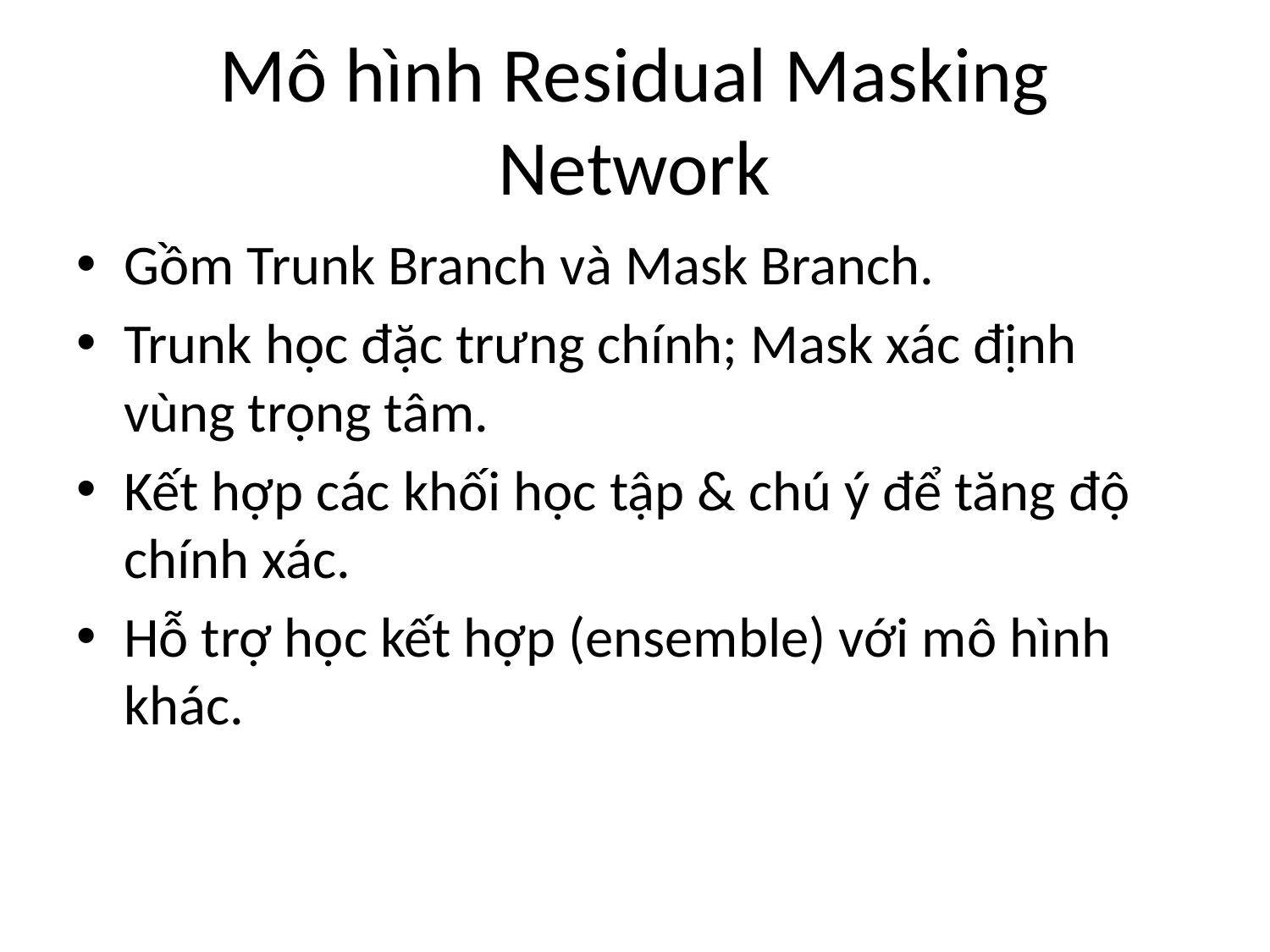

# Mô hình Residual Masking Network
Gồm Trunk Branch và Mask Branch.
Trunk học đặc trưng chính; Mask xác định vùng trọng tâm.
Kết hợp các khối học tập & chú ý để tăng độ chính xác.
Hỗ trợ học kết hợp (ensemble) với mô hình khác.